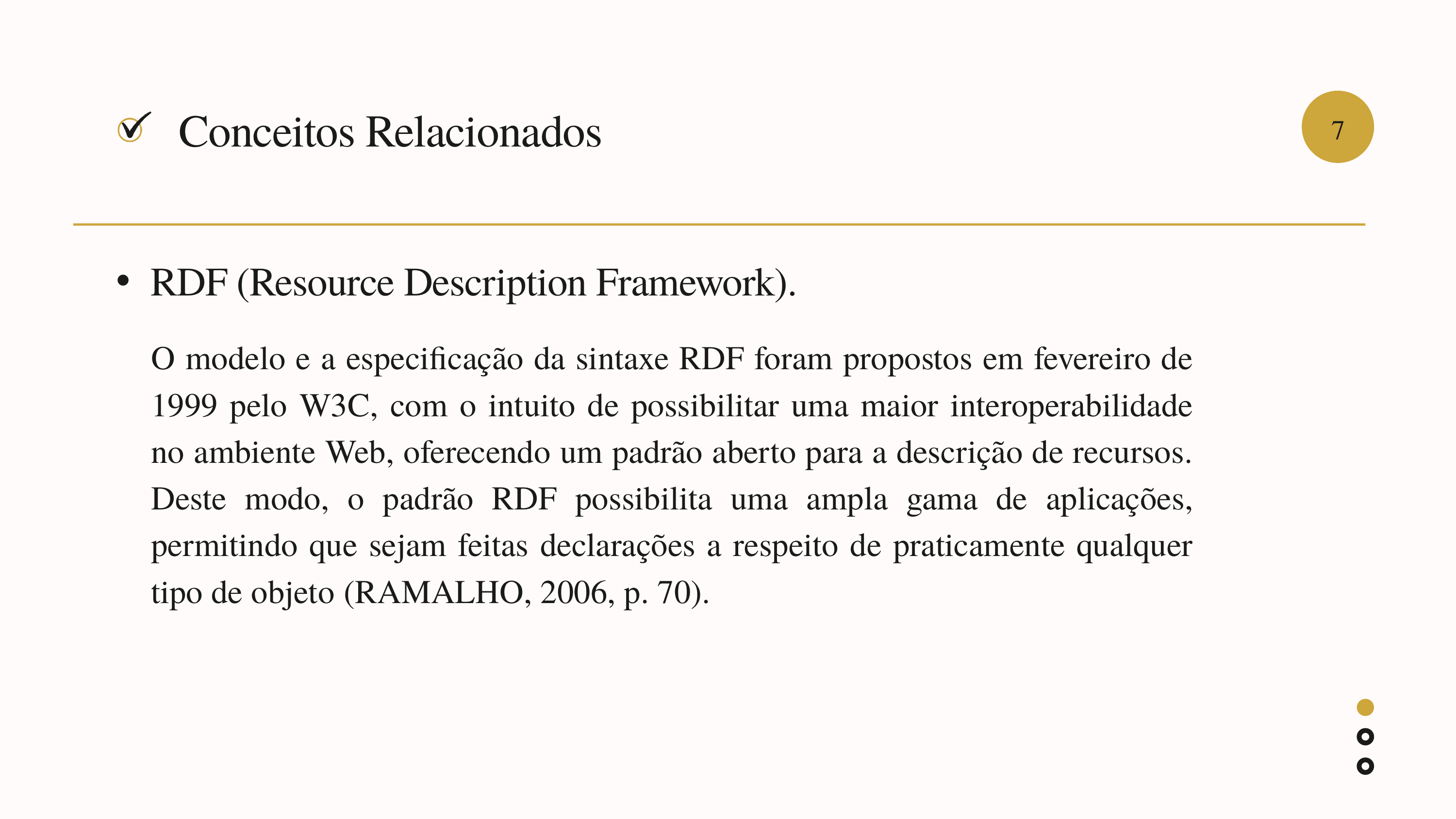

Conceitos Relacionados
7

RDF (Resource Description Framework).

O modelo e a especificação da sintaxe RDF foram propostos em fevereiro de 1999 pelo W3C, com o intuito de possibilitar uma maior interoperabilidade no ambiente Web, oferecendo um padrão aberto para a descrição de recursos. Deste modo, o padrão RDF possibilita uma ampla gama de aplicações, permitindo que sejam feitas declarações a respeito de praticamente qualquer tipo de objeto (RAMALHO, 2006, p. 70).